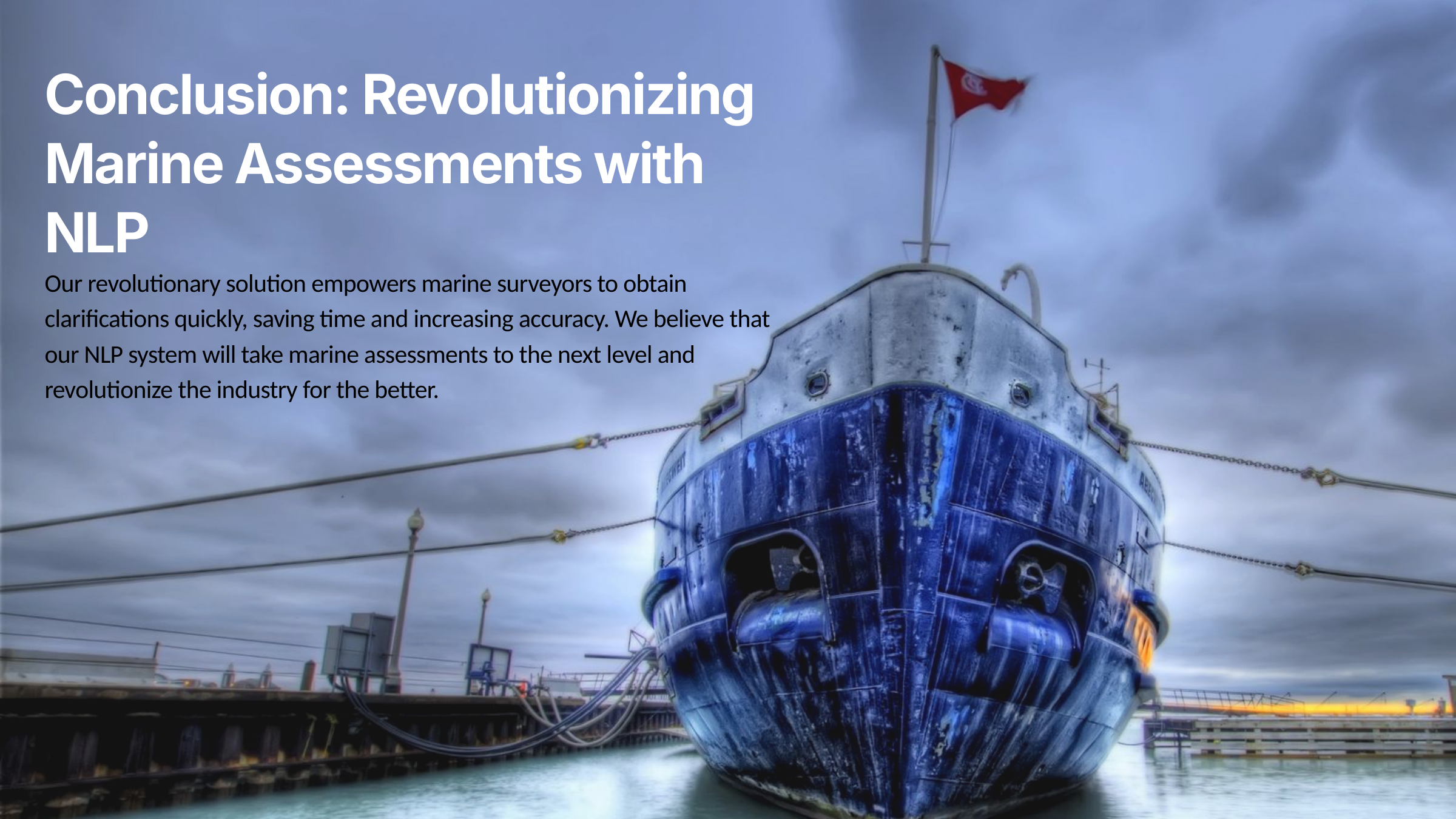

Conclusion: Revolutionizing Marine Assessments with NLP
Our revolutionary solution empowers marine surveyors to obtain clarifications quickly, saving time and increasing accuracy. We believe that our NLP system will take marine assessments to the next level and revolutionize the industry for the better.